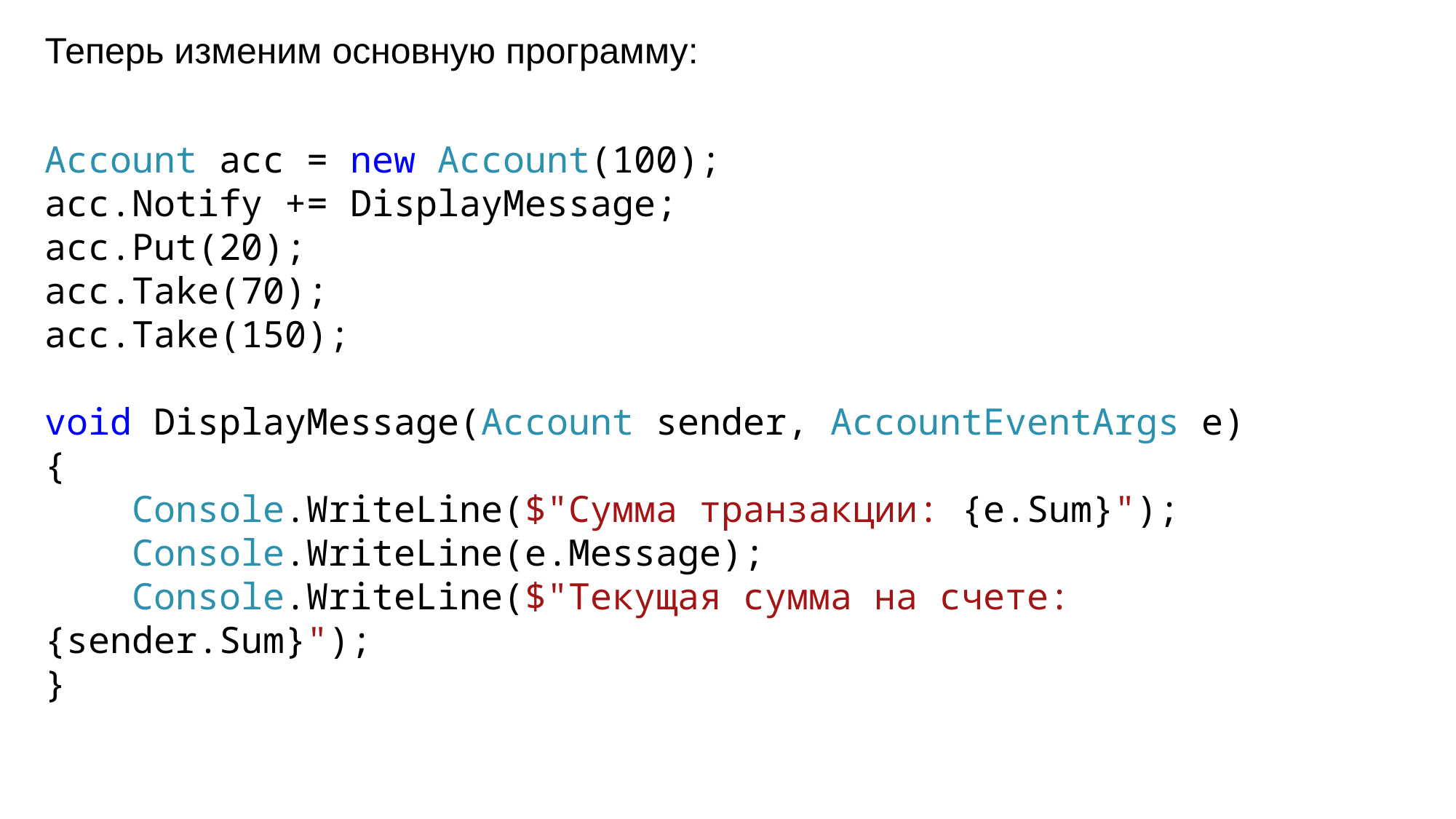

Теперь изменим основную программу:

Account acc = new Account(100);
acc.Notify += DisplayMessage;
acc.Put(20);
acc.Take(70);
acc.Take(150);

void DisplayMessage(Account sender, AccountEventArgs e)
{
    Console.WriteLine($"Сумма транзакции: {e.Sum}");
    Console.WriteLine(e.Message);
    Console.WriteLine($"Текущая сумма на счете: {sender.Sum}");
}